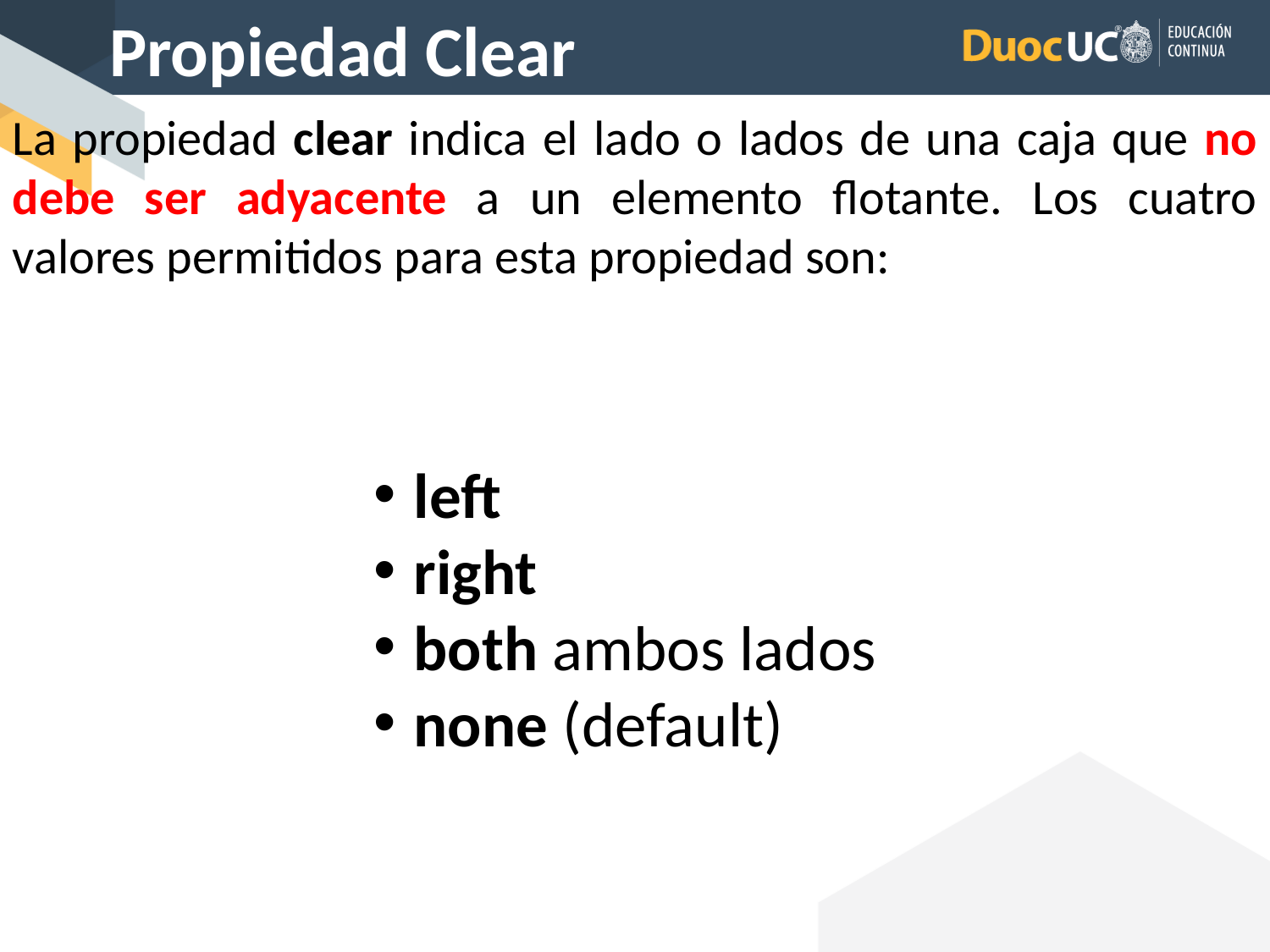

Propiedad Clear
La propiedad clear indica el lado o lados de una caja que no debe ser adyacente a un elemento flotante. Los cuatro valores permitidos para esta propiedad son:
left
right
both ambos lados
none (default)